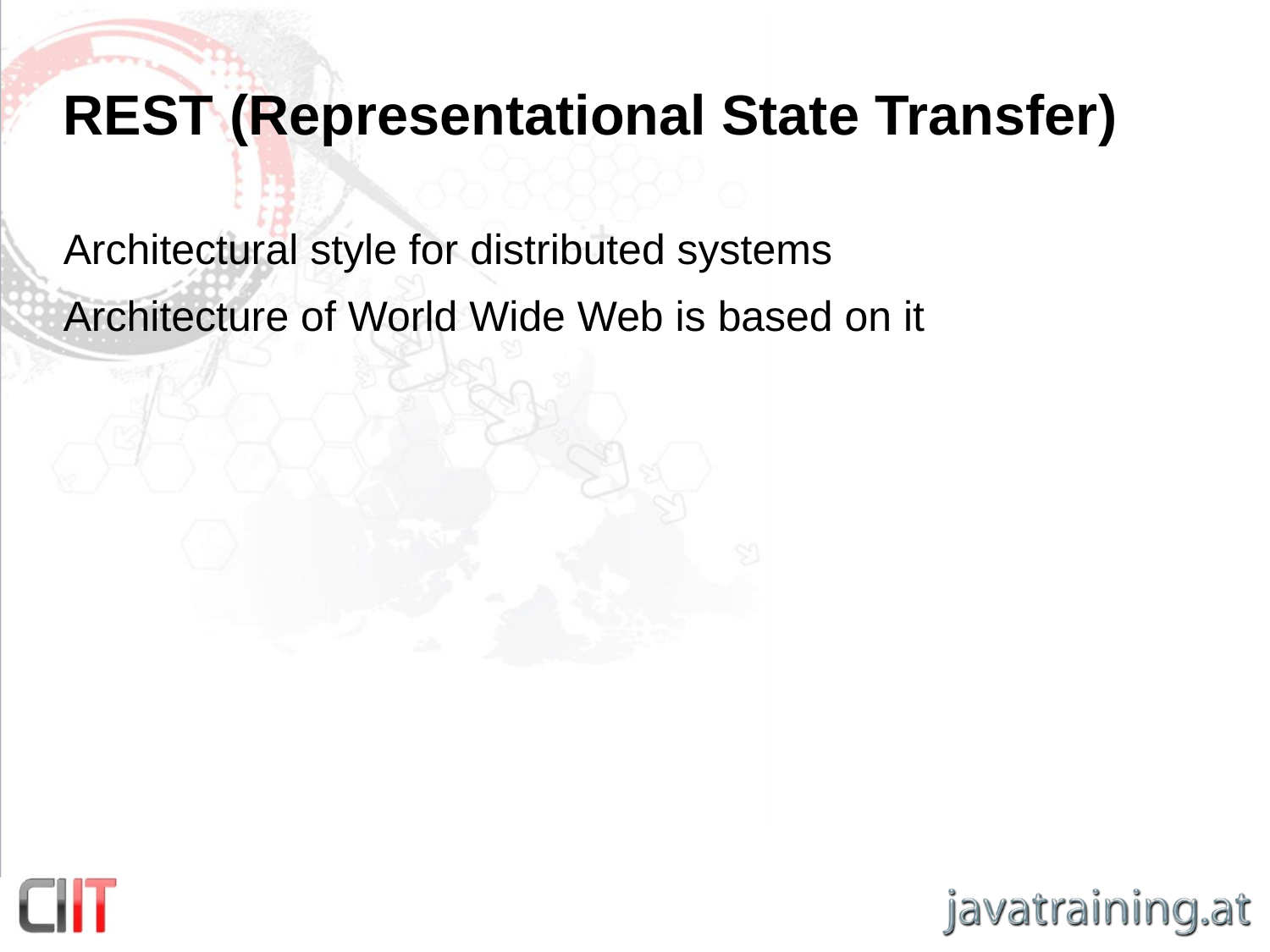

# REST (Representational State Transfer)
Architectural style for distributed systems
Architecture of World Wide Web is based on it